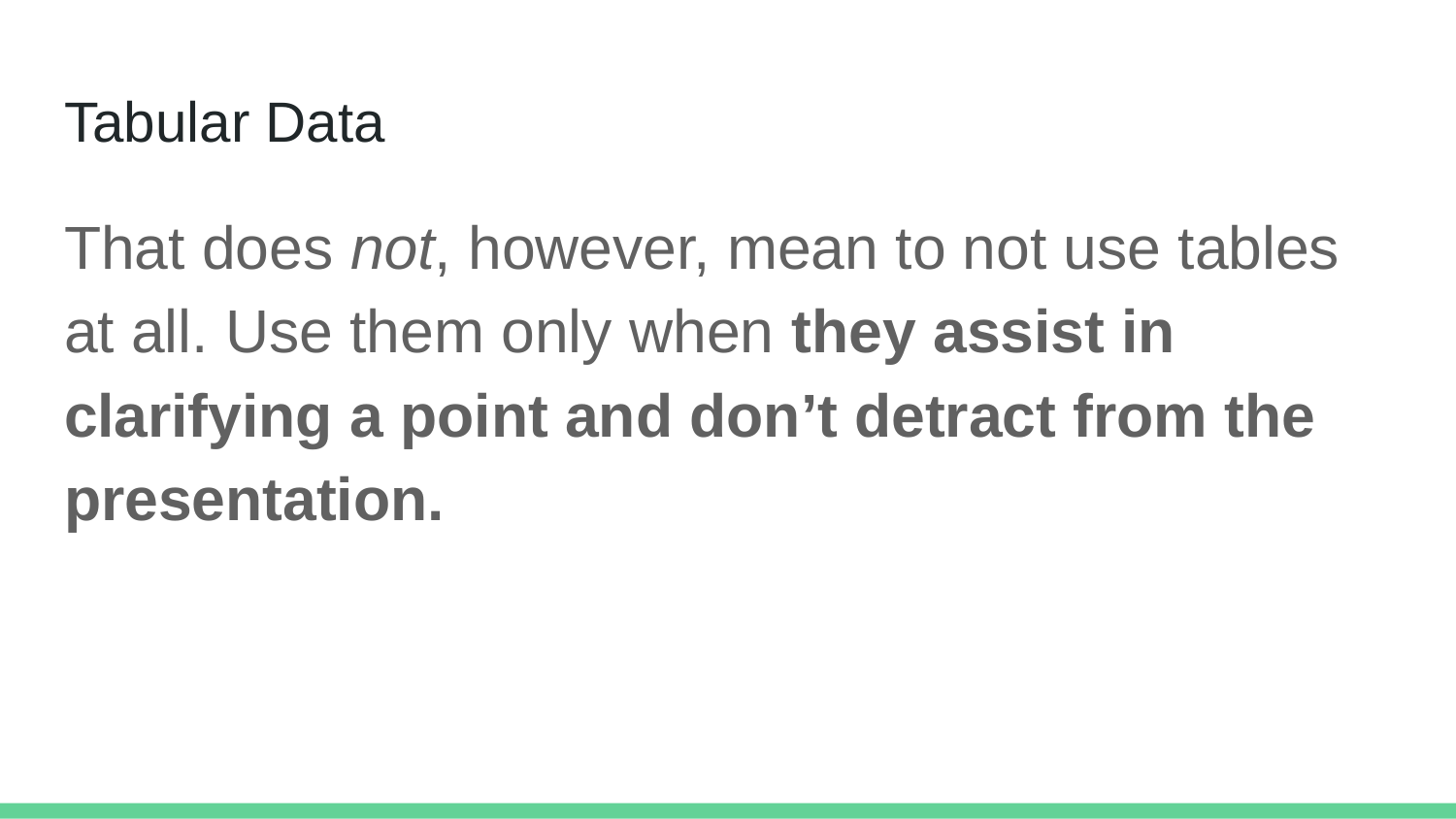

# Tabular Data
That does not, however, mean to not use tables at all. Use them only when they assist in clarifying a point and don’t detract from the presentation.